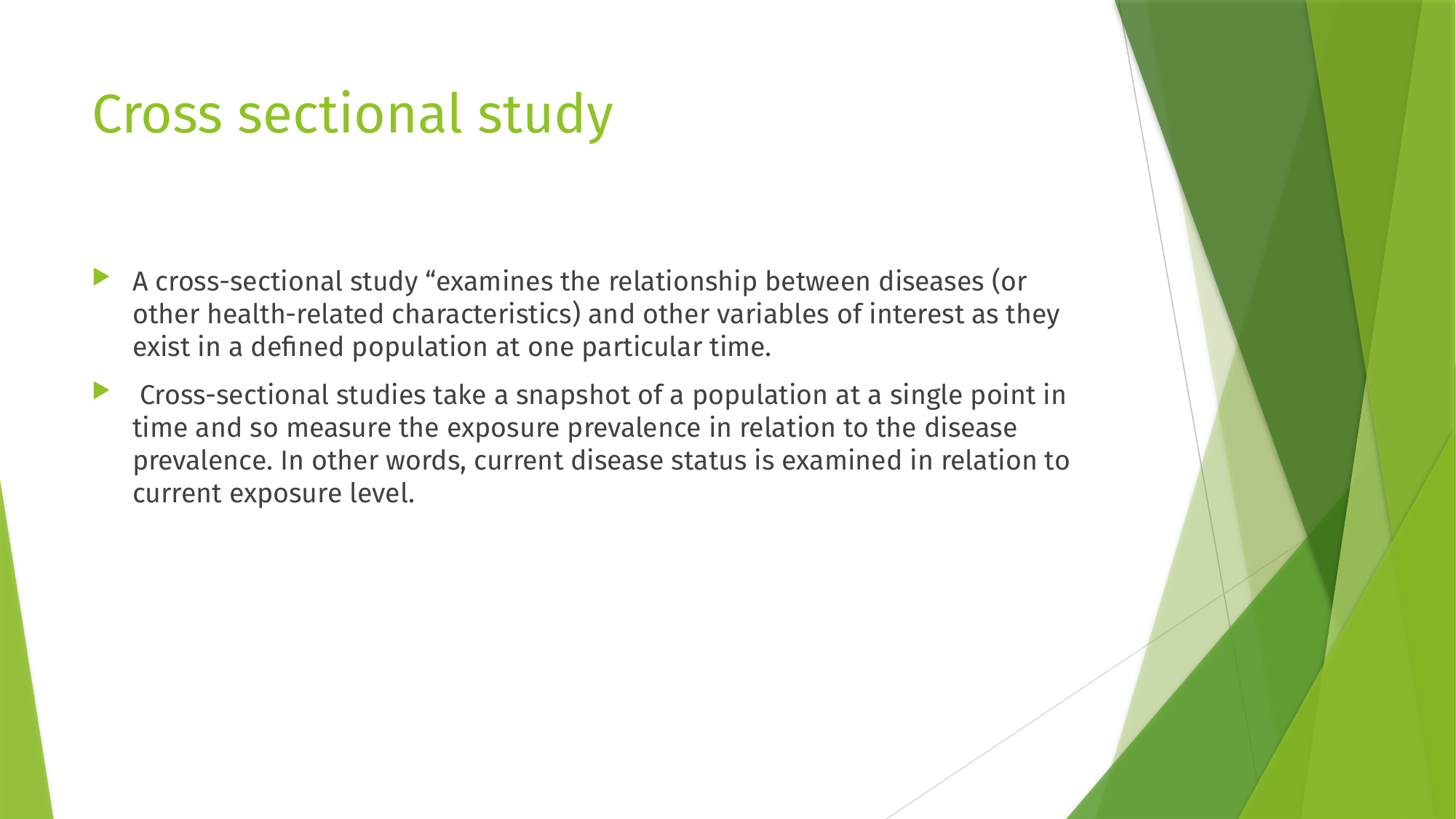

# Cross sectional study
A cross-sectional study “examines the relationship between diseases (or other health-related characteristics) and other variables of interest as they exist in a defined population at one particular time.
 Cross-sectional studies take a snapshot of a population at a single point in time and so measure the exposure prevalence in relation to the disease prevalence. In other words, current disease status is examined in relation to current exposure level.